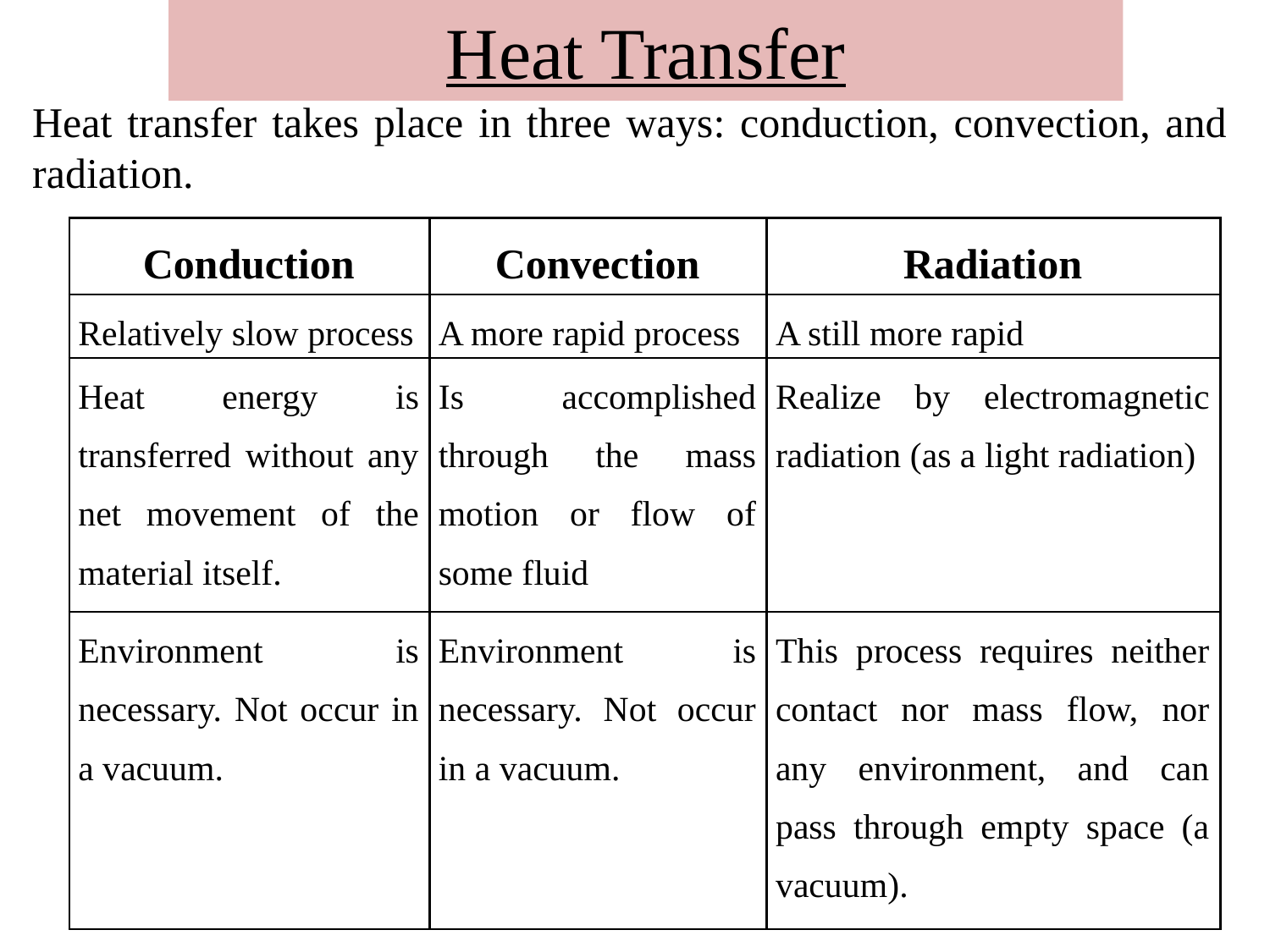

# Heat Transfer
Heat transfer takes place in three ways: conduction, convection, and radiation.
| Conduction | Convection | Radiation |
| --- | --- | --- |
| Relatively slow process | A more rapid process | A still more rapid |
| Heat energy is transferred without any net movement of the material itself. | Is accomplished through the mass motion or flow of some fluid | Realize by electromagnetic radiation (as a light radiation) |
| Environment is necessary. Not occur in a vacuum. | Environment is necessary. Not occur in a vacuum. | This process requires neither contact nor mass flow, nor any environment, and can pass through empty space (a vacuum). |